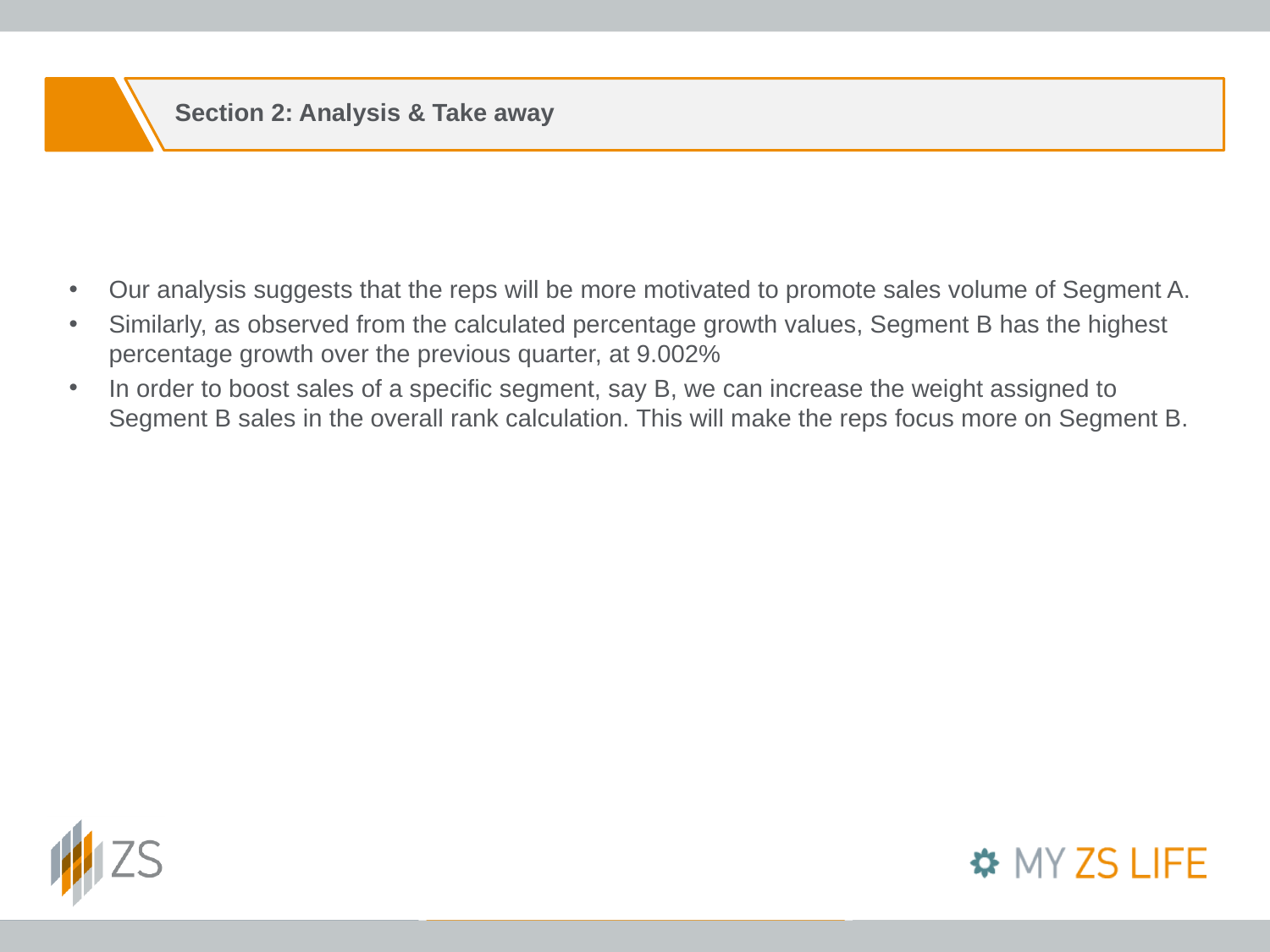

Q2. Analysis & Take away

Section 2: Analysis & Take away
Our analysis suggests that the reps will be more motivated to promote sales volume of Segment A.
Similarly, as observed from the calculated percentage growth values, Segment B has the highest percentage growth over the previous quarter, at 9.002%
In order to boost sales of a specific segment, say B, we can increase the weight assigned to Segment B sales in the overall rank calculation. This will make the reps focus more on Segment B.